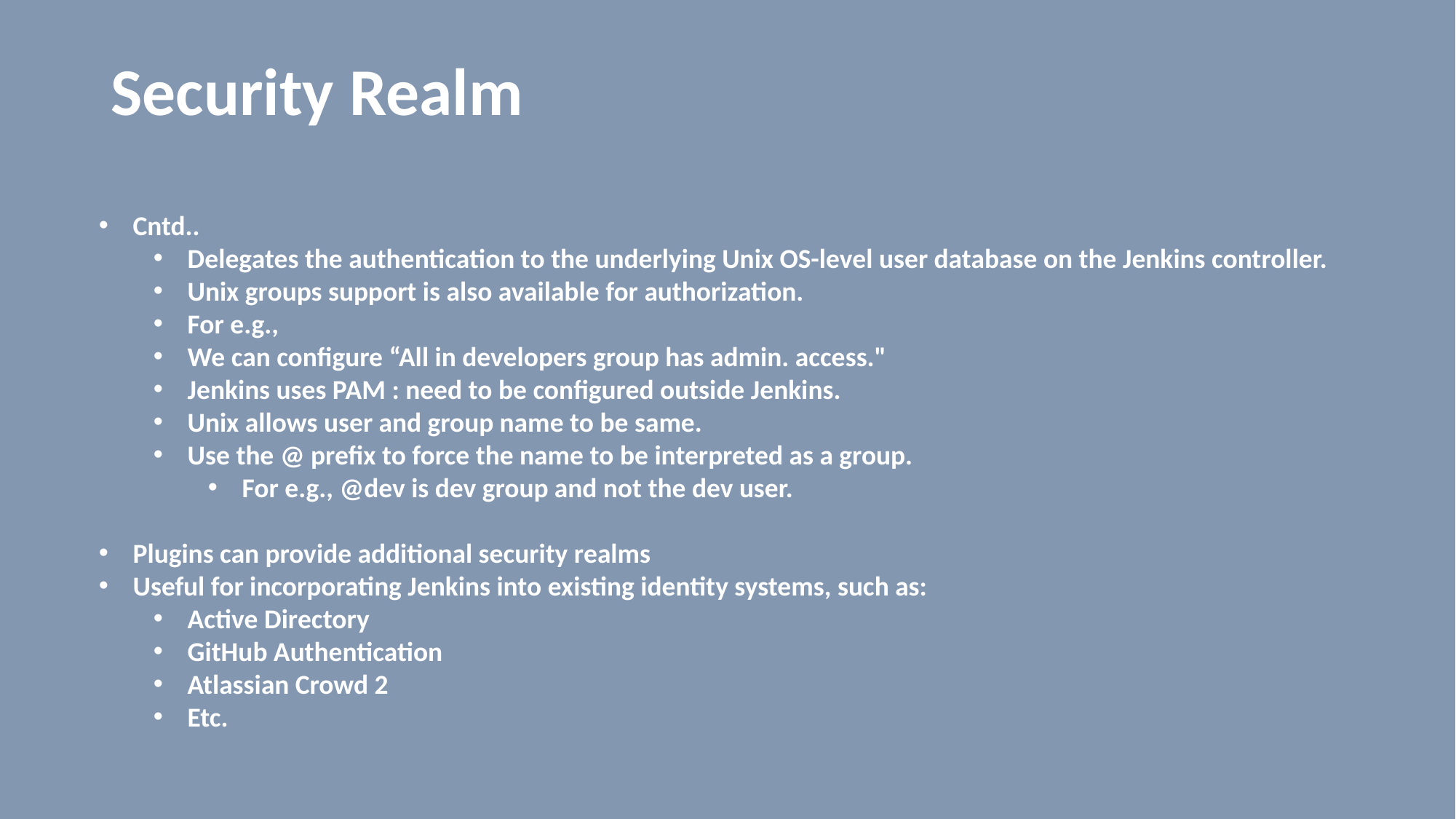

# Security Realm
Cntd..
Delegates the authentication to the underlying Unix OS-level user database on the Jenkins controller.
Unix groups support is also available for authorization.
For e.g.,
We can configure “All in developers group has admin. access."
Jenkins uses PAM : need to be configured outside Jenkins.
Unix allows user and group name to be same.
Use the @ prefix to force the name to be interpreted as a group.
For e.g., @dev is dev group and not the dev user.

Plugins can provide additional security realms
Useful for incorporating Jenkins into existing identity systems, such as:
Active Directory
GitHub Authentication
Atlassian Crowd 2
Etc.